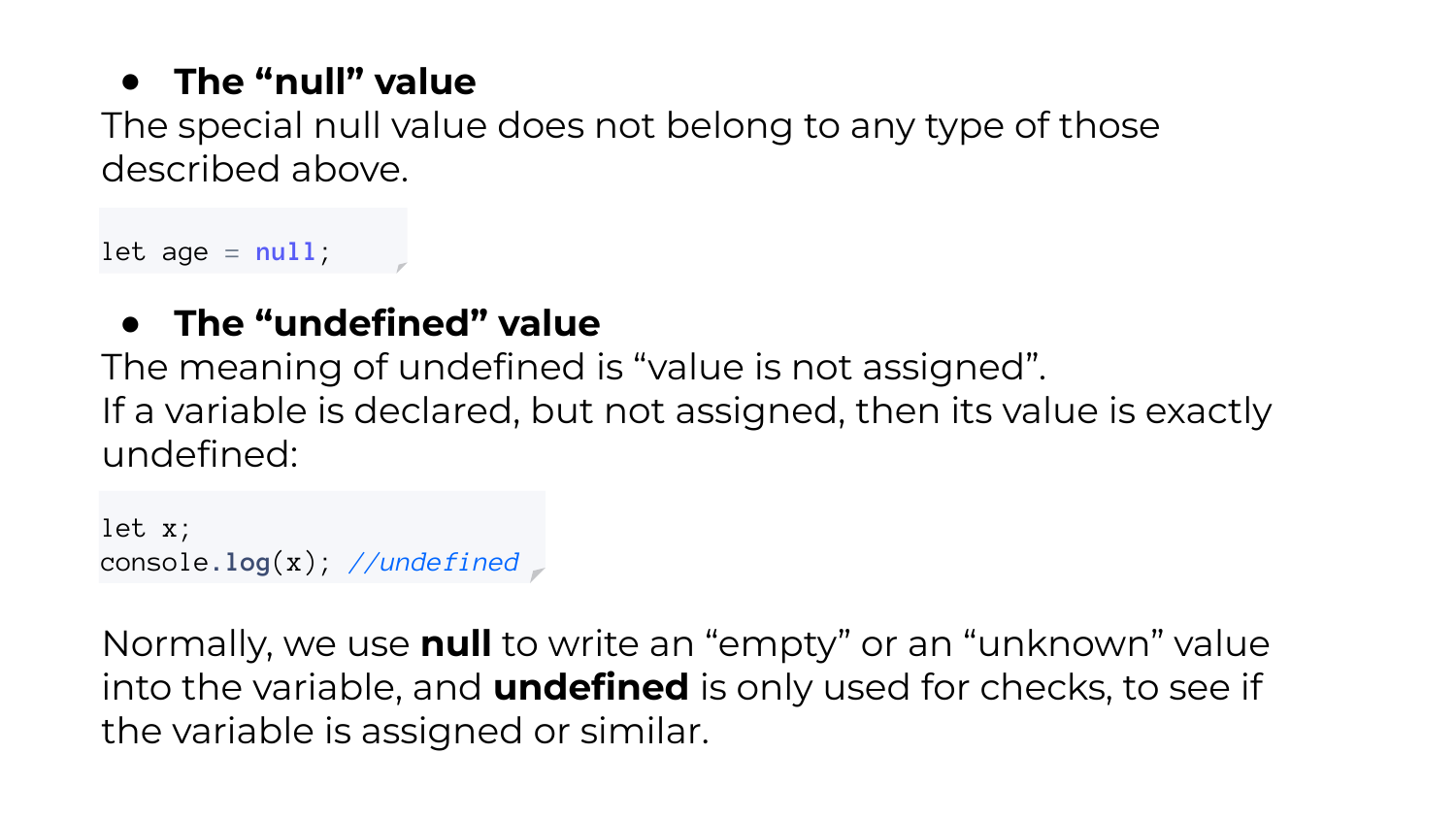

The “null” value
The special null value does not belong to any type of those described above.
let age = null;

The “undefined” value
The meaning of undefined is “value is not assigned”.
If a variable is declared, but not assigned, then its value is exactly undefined:
let x;
console.log(x); //undefined

Normally, we use null to write an “empty” or an “unknown” value into the variable, and undefined is only used for checks, to see if the variable is assigned or similar.